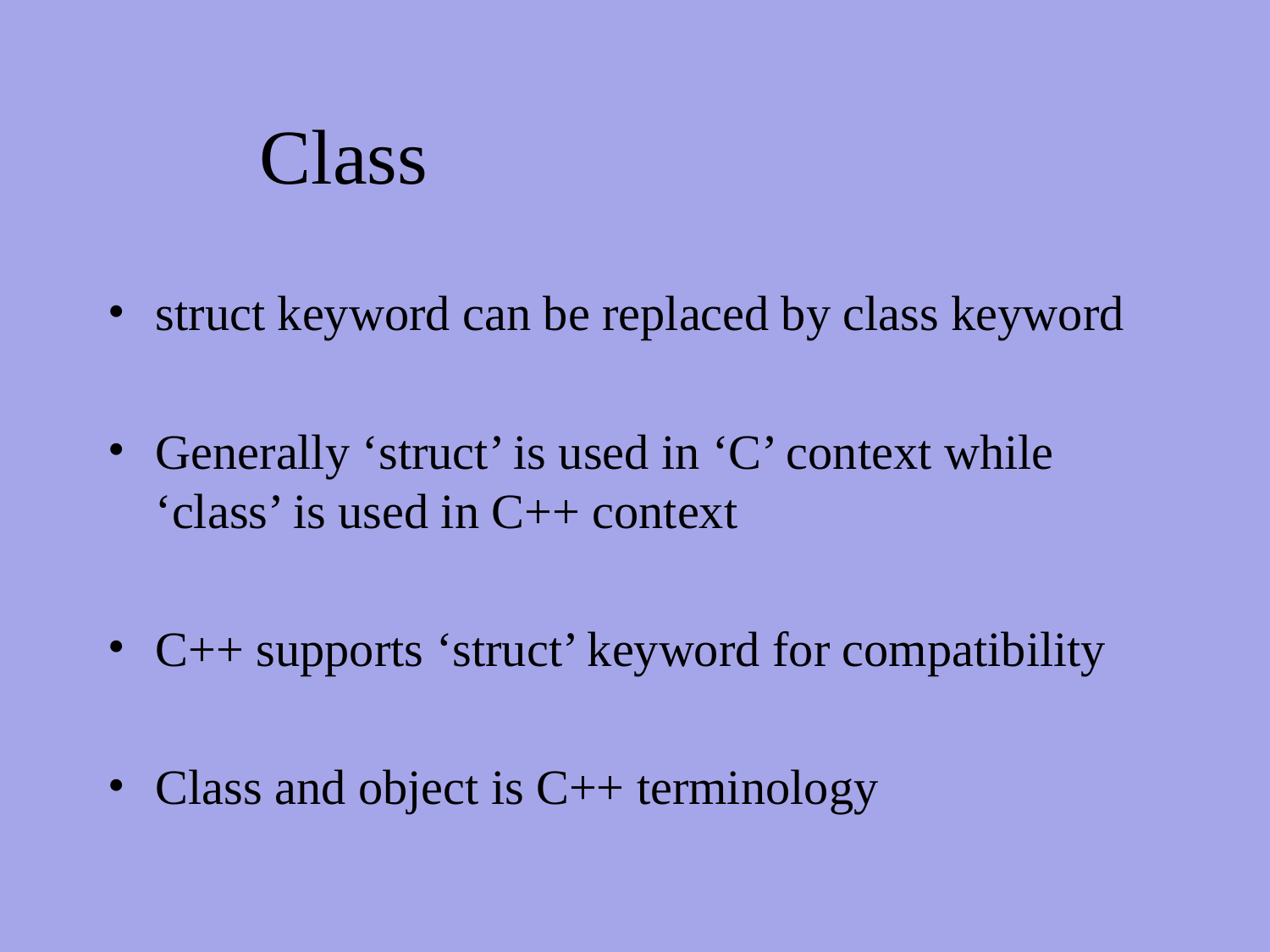

Class
struct keyword can be replaced by class keyword

Generally ‘struct’ is used in ‘C’ context while ‘class’ is used in C++ context

C++ supports ‘struct’ keyword for compatibility

Class and object is C++ terminology